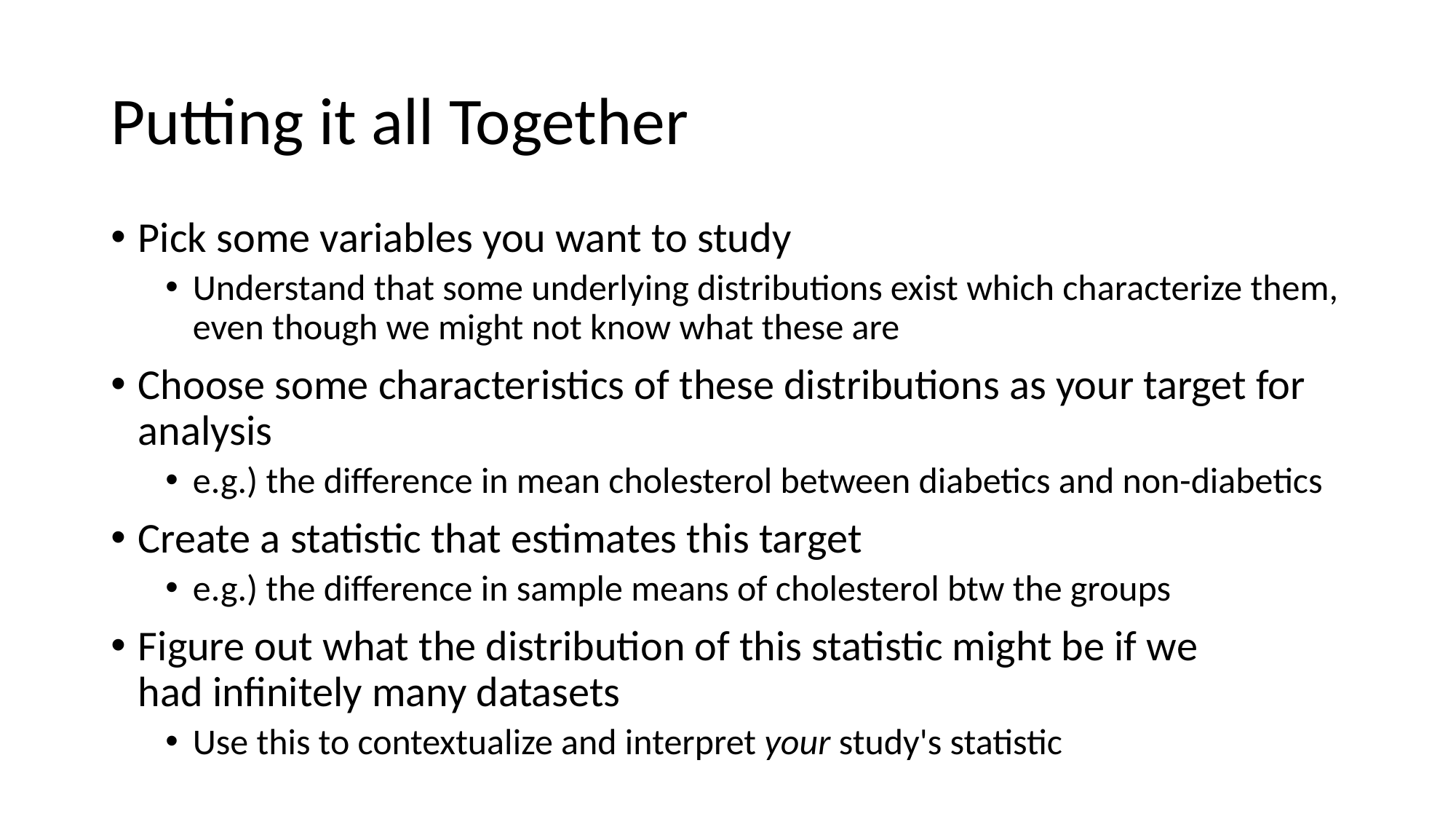

# Putting it all Together
Pick some variables you want to study
Understand that some underlying distributions exist which characterize them, even though we might not know what these are
Choose some characteristics of these distributions as your target for analysis
e.g.) the difference in mean cholesterol between diabetics and non-diabetics
Create a statistic that estimates this target
e.g.) the difference in sample means of cholesterol btw the groups
Figure out what the distribution of this statistic might be if we had infinitely many datasets
Use this to contextualize and interpret your study's statistic